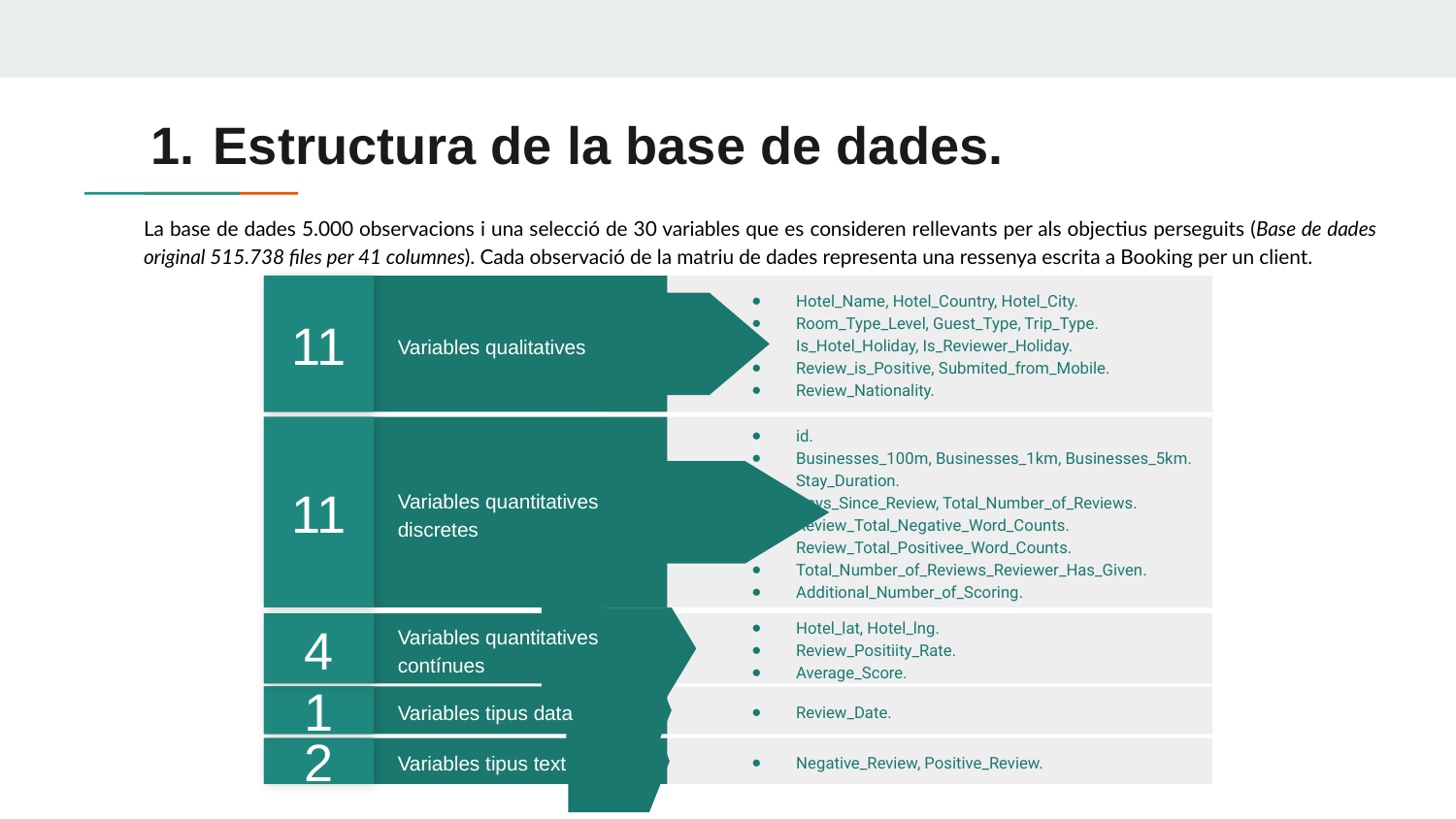

# Estructura de la base de dades.
La base de dades 5.000 observacions i una selecció de 30 variables que es consideren rellevants per als objectius perseguits (Base de dades original 515.738 files per 41 columnes). Cada observació de la matriu de dades representa una ressenya escrita a Booking per un client.

11

Hotel_Name, Hotel_Country, Hotel_City.
Room_Type_Level, Guest_Type, Trip_Type.
Is_Hotel_Holiday, Is_Reviewer_Holiday.
Review_is_Positive, Submited_from_Mobile.
Review_Nationality.
Variables qualitatives

11

id.
Businesses_100m, Businesses_1km, Businesses_5km.
Stay_Duration.
Days_Since_Review, Total_Number_of_Reviews.
Review_Total_Negative_Word_Counts.
Review_Total_Positivee_Word_Counts.
Total_Number_of_Reviews_Reviewer_Has_Given.
Additional_Number_of_Scoring.
Variables quantitatives discretes

4

Hotel_lat, Hotel_lng.
Review_Positiity_Rate.
Average_Score.
Variables quantitatives contínues

1

Review_Date.
Variables tipus data

2

Negative_Review, Positive_Review.
Variables tipus text